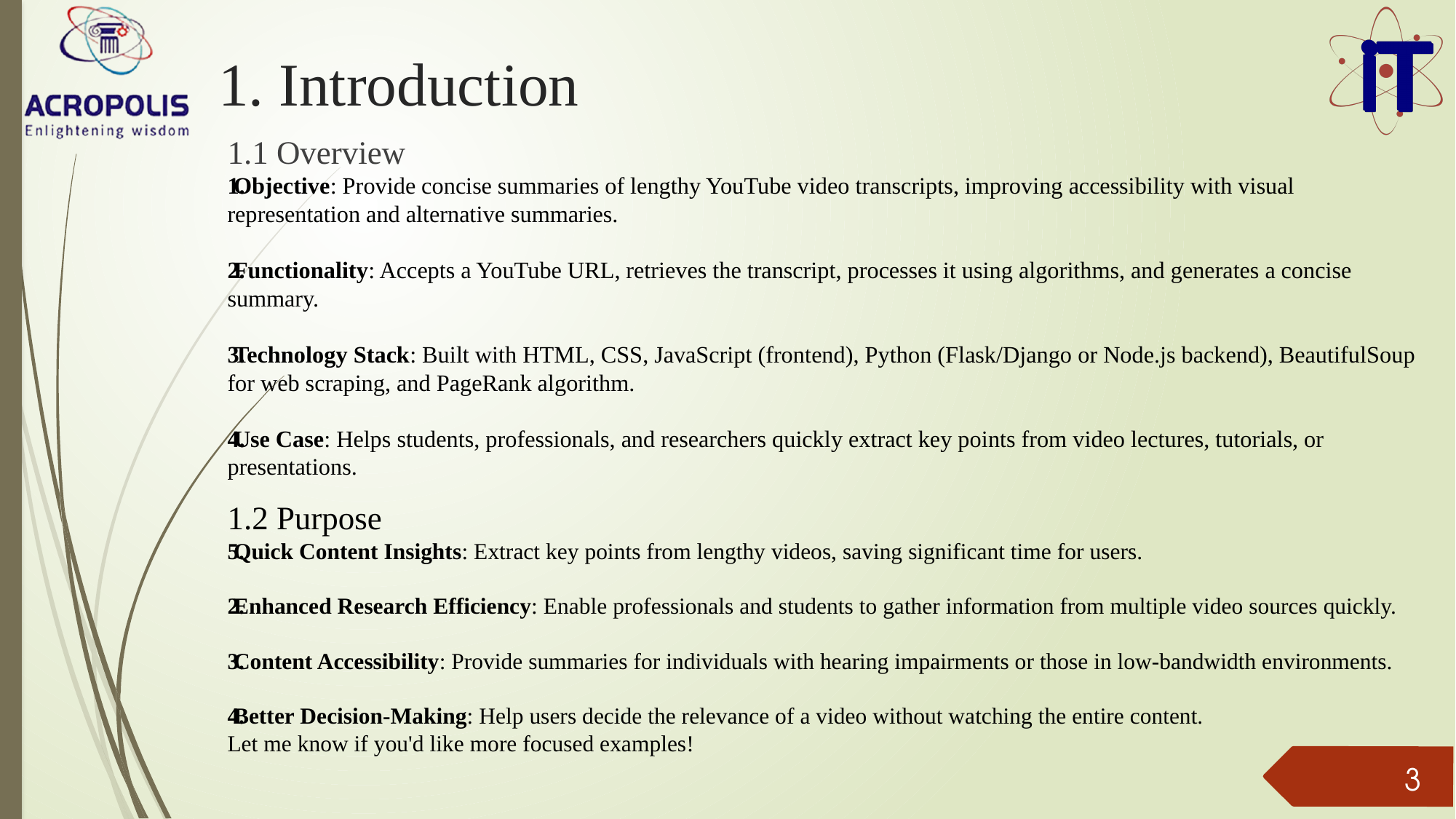

# 1. Introduction
1.1 Overview
Objective: Provide concise summaries of lengthy YouTube video transcripts, improving accessibility with visual representation and alternative summaries.

Functionality: Accepts a YouTube URL, retrieves the transcript, processes it using algorithms, and generates a concise summary.

Technology Stack: Built with HTML, CSS, JavaScript (frontend), Python (Flask/Django or Node.js backend), BeautifulSoup for web scraping, and PageRank algorithm.

Use Case: Helps students, professionals, and researchers quickly extract key points from video lectures, tutorials, or presentations.

1.2 Purpose
Quick Content Insights: Extract key points from lengthy videos, saving significant time for users.

Enhanced Research Efficiency: Enable professionals and students to gather information from multiple video sources quickly.

Content Accessibility: Provide summaries for individuals with hearing impairments or those in low-bandwidth environments.

Better Decision-Making: Help users decide the relevance of a video without watching the entire content.
Let me know if you'd like more focused examples!

3